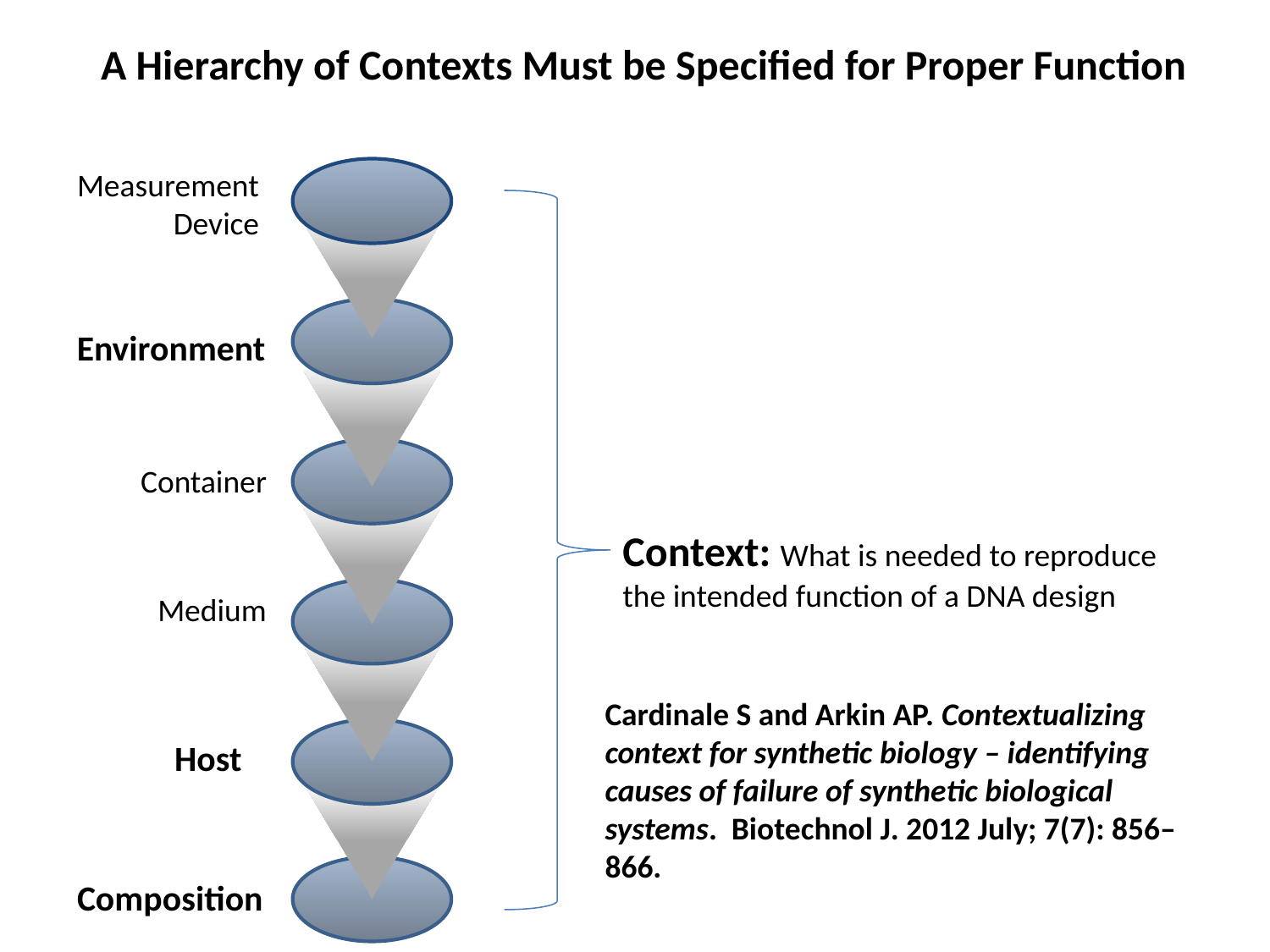

A Hierarchy of Contexts Must be Specified for Proper Function
Measurement
Device

Environment
Container
Context: What is needed to reproduce the intended function of a DNA design
Medium
Cardinale S and Arkin AP. Contextualizing context for synthetic biology – identifying causes of failure of synthetic biological systems.  Biotechnol J. 2012 July; 7(7): 856–866.
Host
Composition